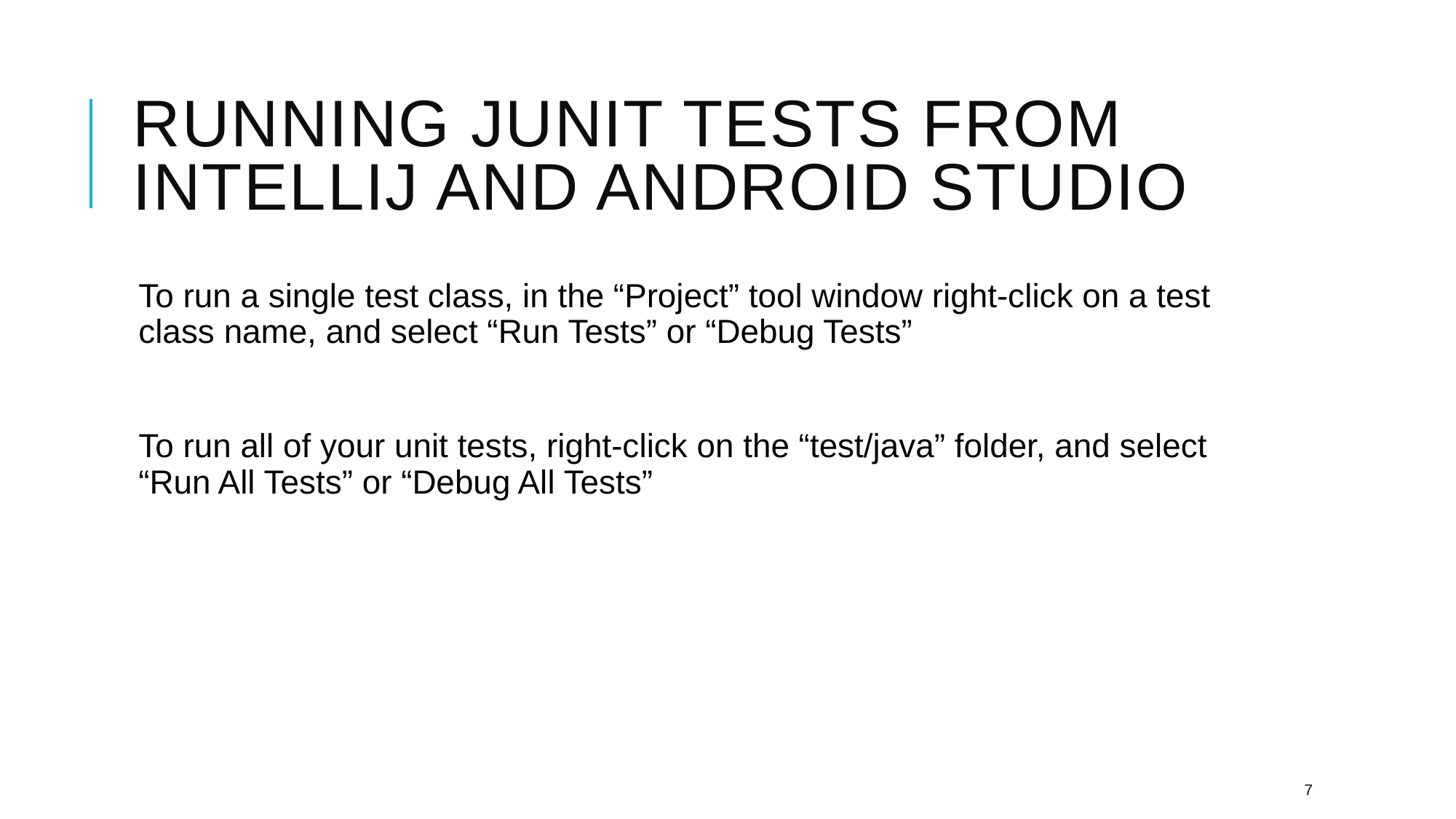

# Running Junit Tests from Intellij and Android Studio
To run a single test class, in the “Project” tool window right-click on a test class name, and select “Run Tests” or “Debug Tests”

To run all of your unit tests, right-click on the “test/java” folder, and select “Run All Tests” or “Debug All Tests”

7